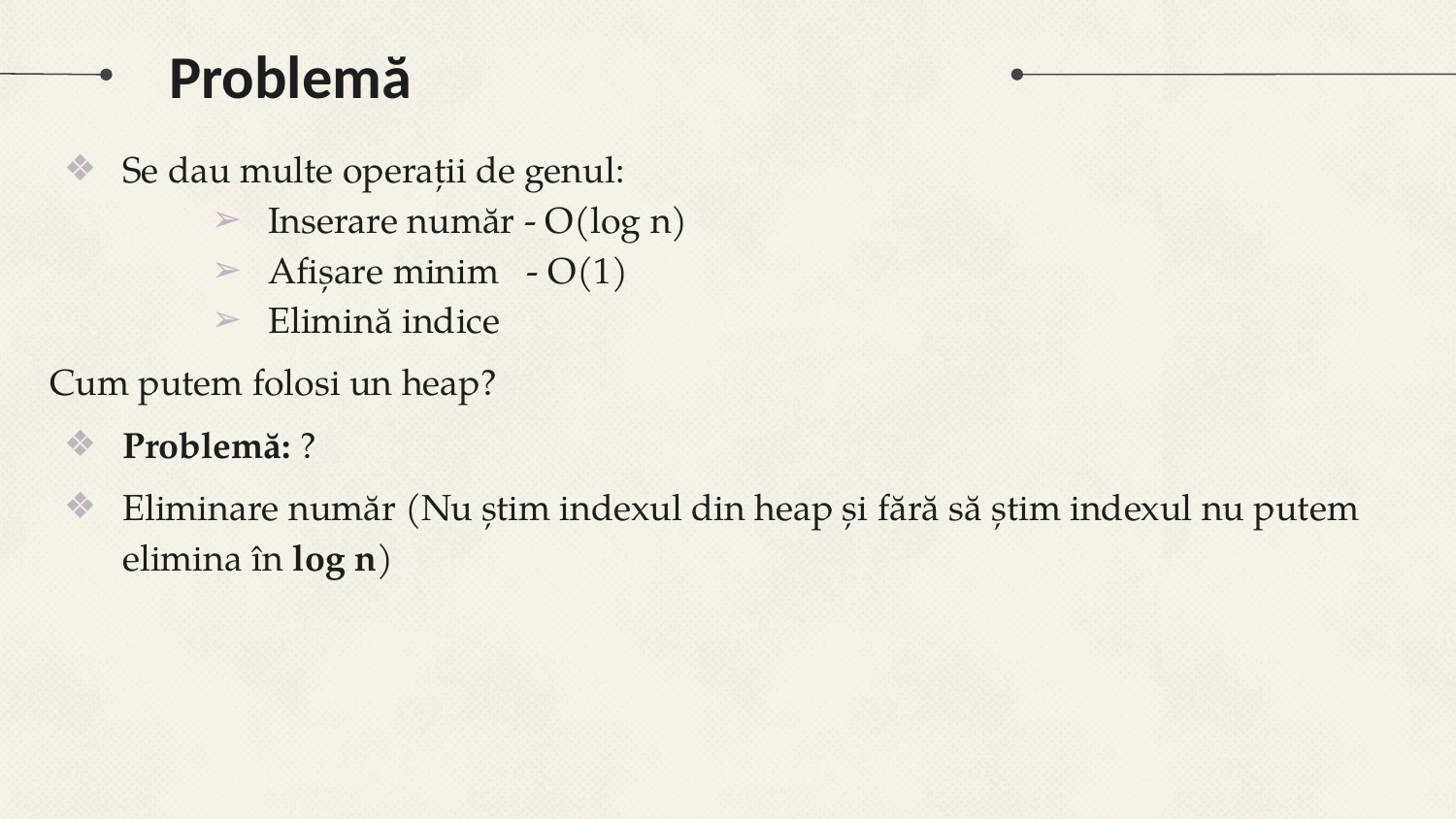

# Problemă
Se dau multe operații de genul:
Inserare număr - O(log n)
Afișare minim   - O(1)
Elimină indice
Cum putem folosi un heap?
Problemă: ?
Eliminare număr (Nu știm indexul din heap și fără să știm indexul nu putem elimina în log n)